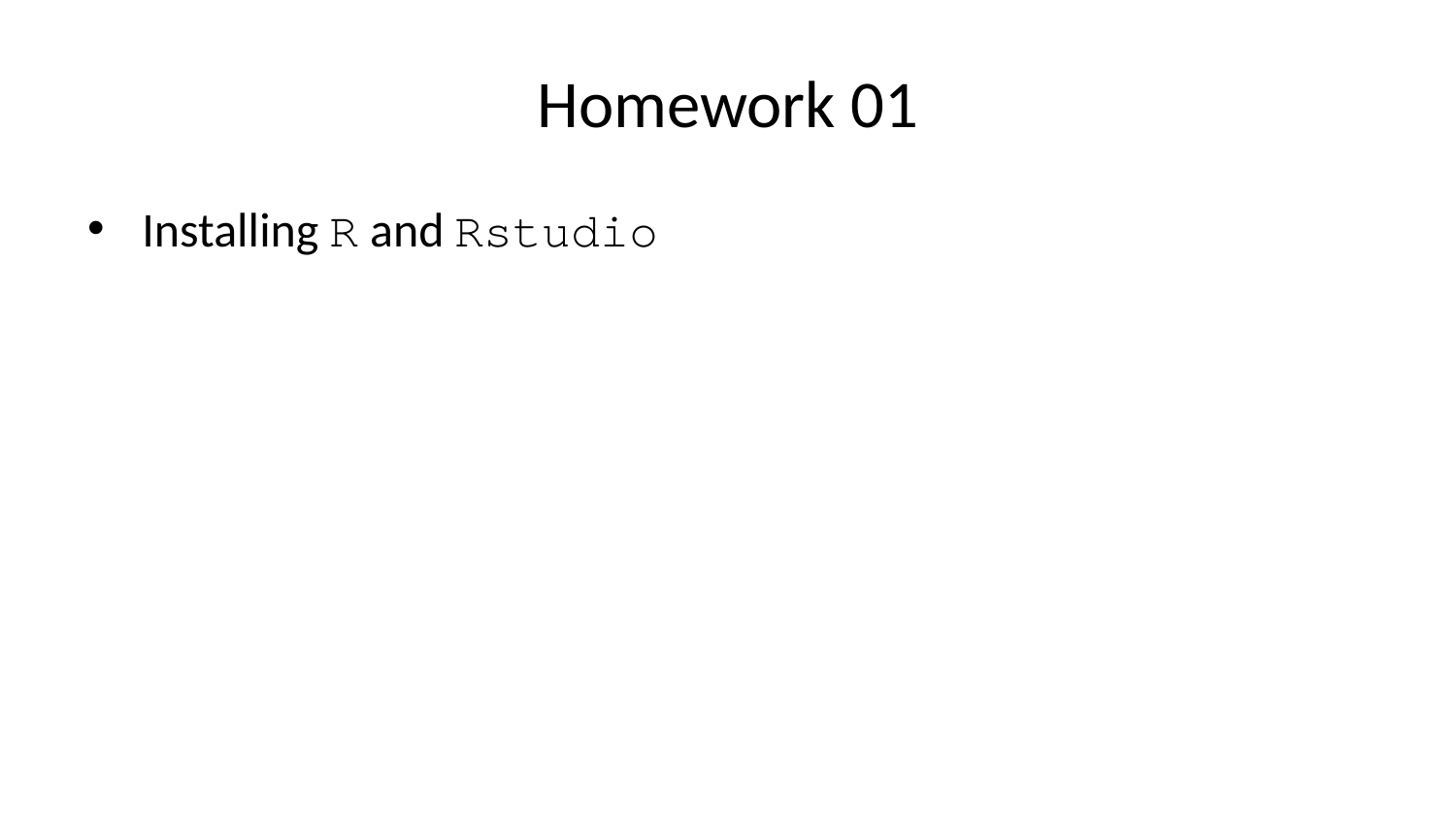

# Homework 01
Installing R and Rstudio